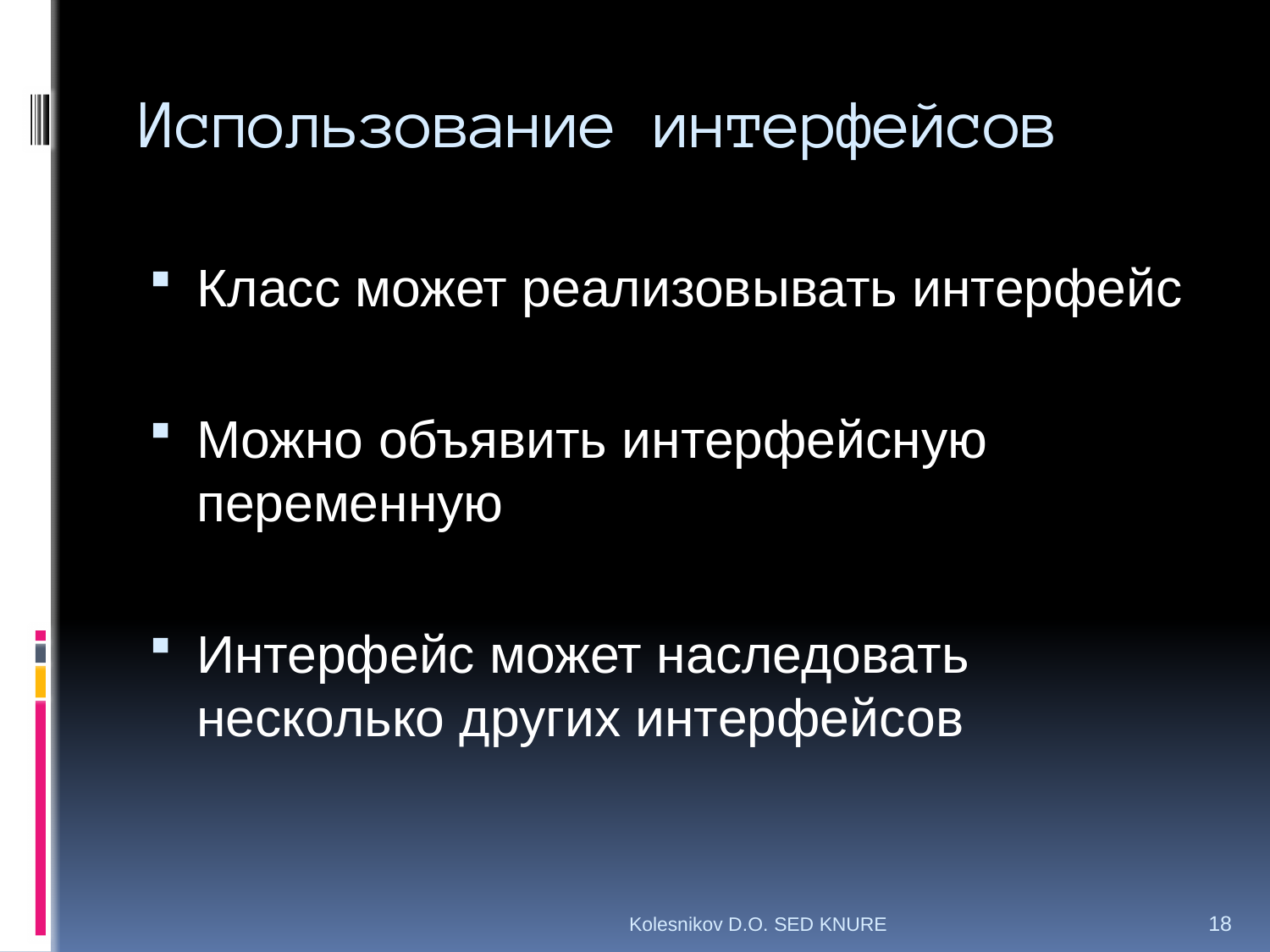

# Использование интерфейсов
Класс может реализовывать интерфейс

Можно объявить интерфейсную переменную

Интерфейс может наследовать несколько других интерфейсов
Kolesnikov D.O. SED KNURE
18